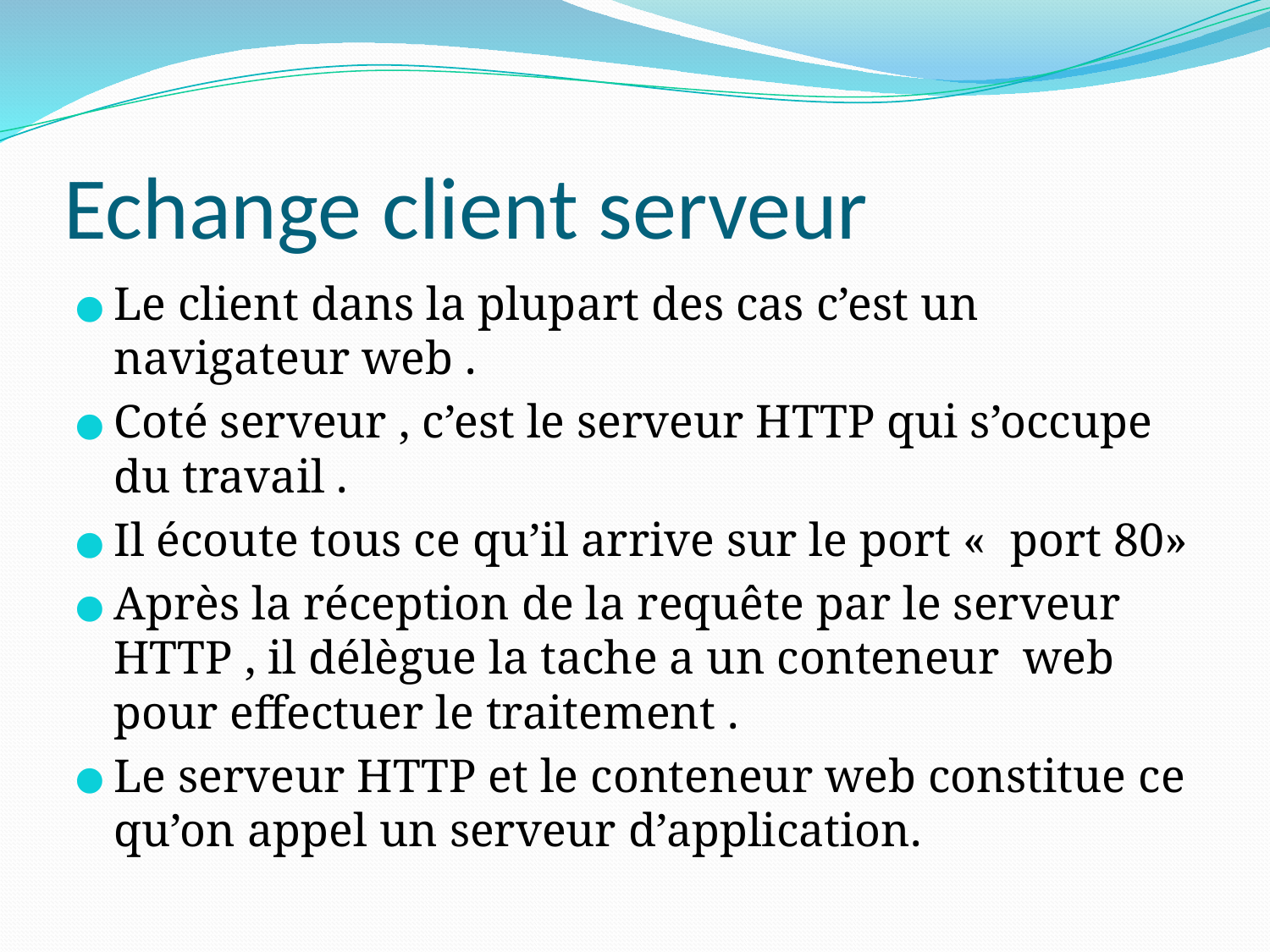

# Echange client serveur
Le client dans la plupart des cas c’est un navigateur web .
Coté serveur , c’est le serveur HTTP qui s’occupe du travail .
Il écoute tous ce qu’il arrive sur le port «  port 80»
Après la réception de la requête par le serveur HTTP , il délègue la tache a un conteneur  web pour effectuer le traitement .
Le serveur HTTP et le conteneur web constitue ce qu’on appel un serveur d’application.